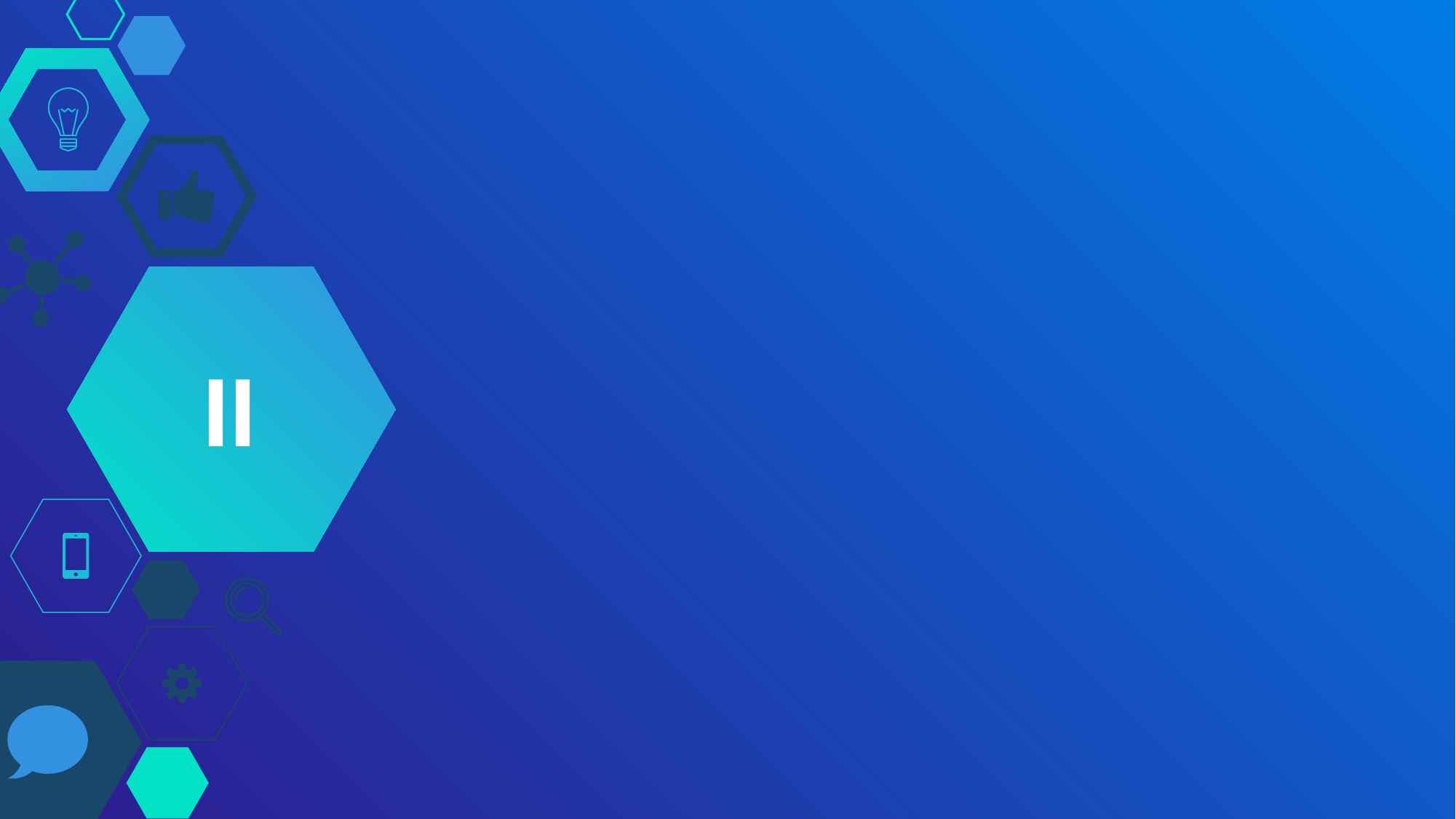

II
Ai cần sử dụng điện toán đám mây?